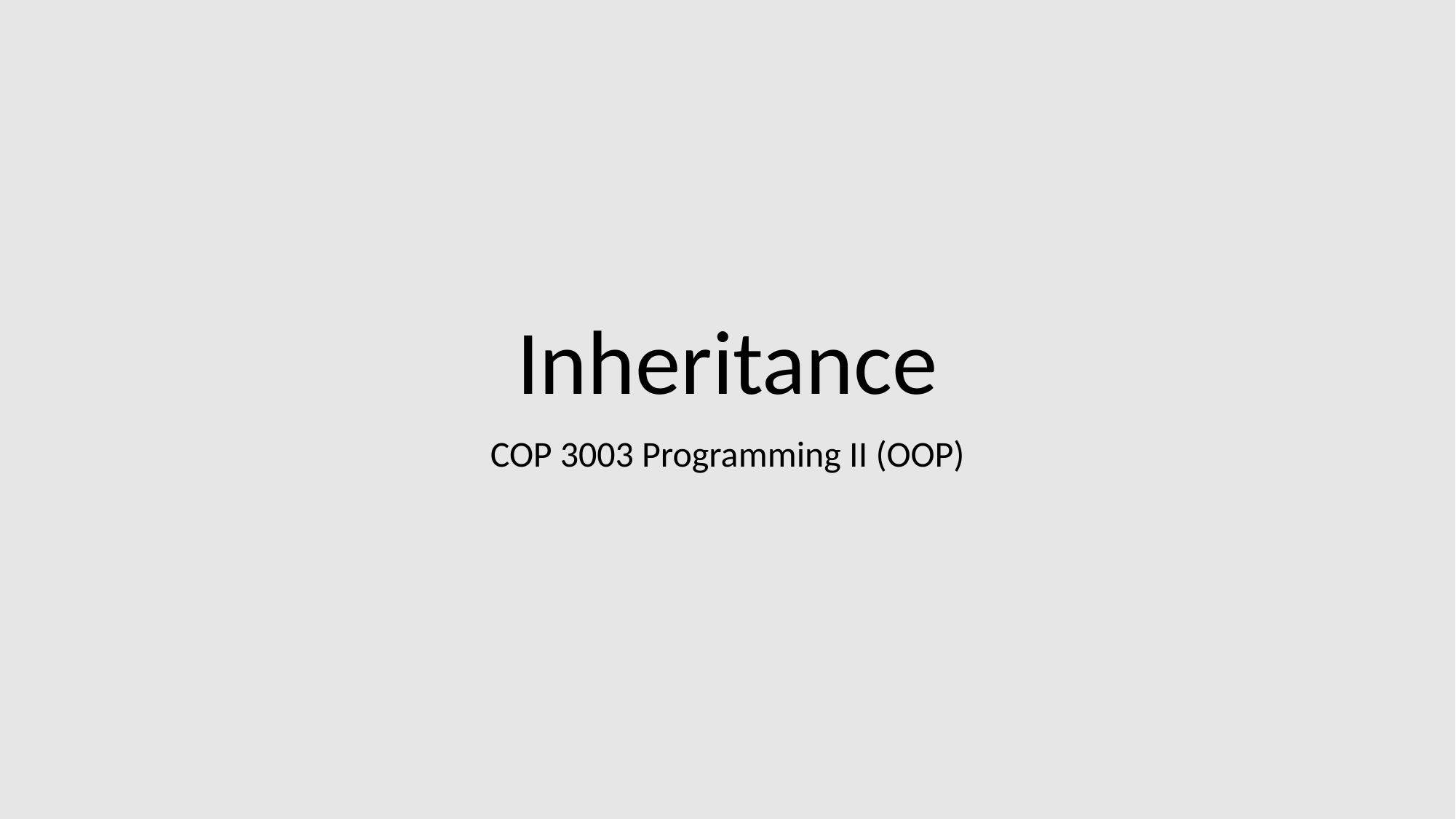

# Inheritance
COP 3003 Programming II (OOP)